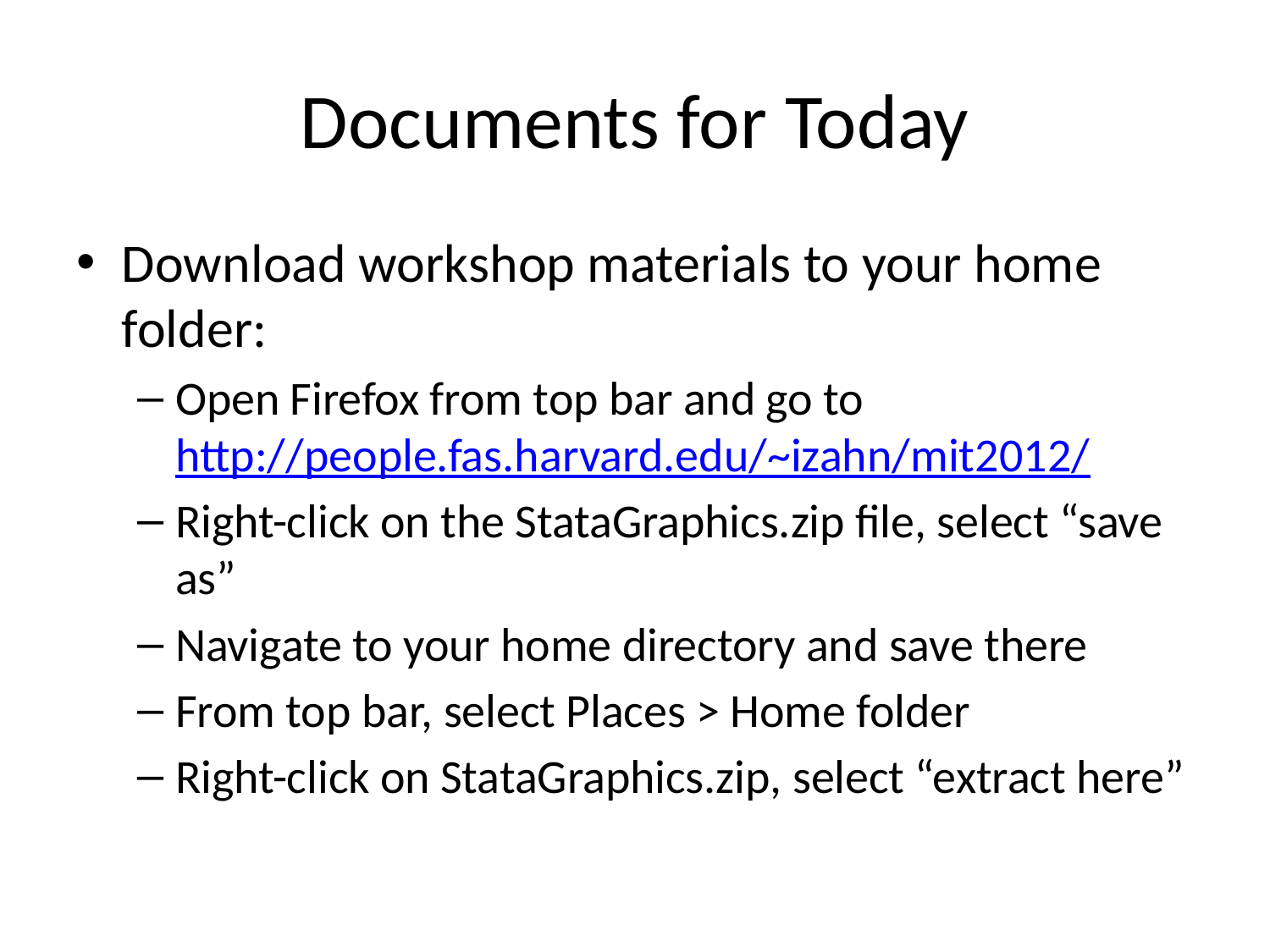

# Documents for Today
Download workshop materials to your home folder:
Open Firefox from top bar and go to http://people.fas.harvard.edu/~izahn/mit2012/
Right-click on the StataGraphics.zip file, select “save as”
Navigate to your home directory and save there
From top bar, select Places > Home folder
Right-click on StataGraphics.zip, select “extract here”